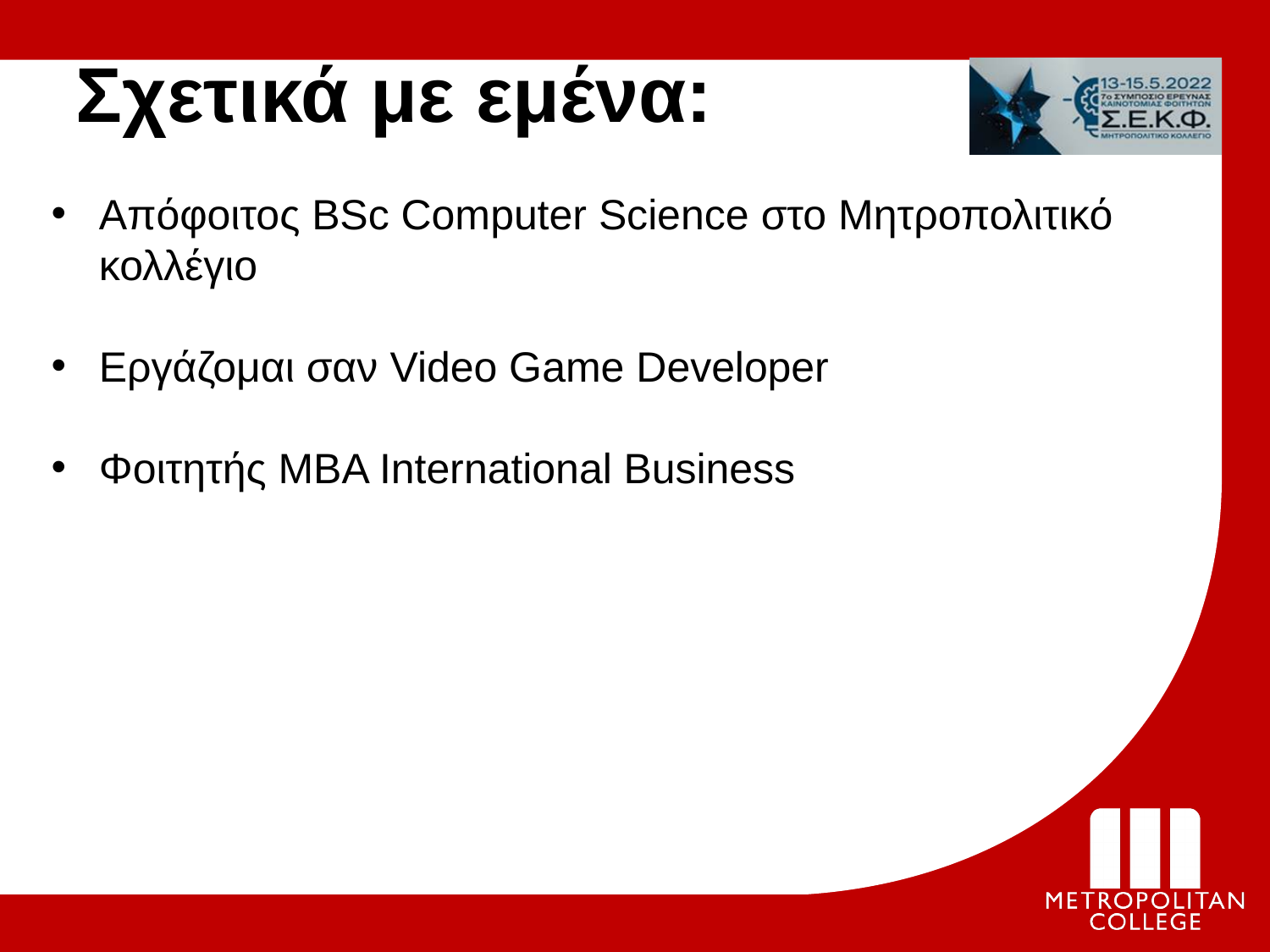

# Σχετικά με εμένα:
Απόφοιτος BSc Computer Science στο Μητροπολιτικό κολλέγιο

Εργάζομαι σαν Video Game Developer

Φοιτητής MBA International Business